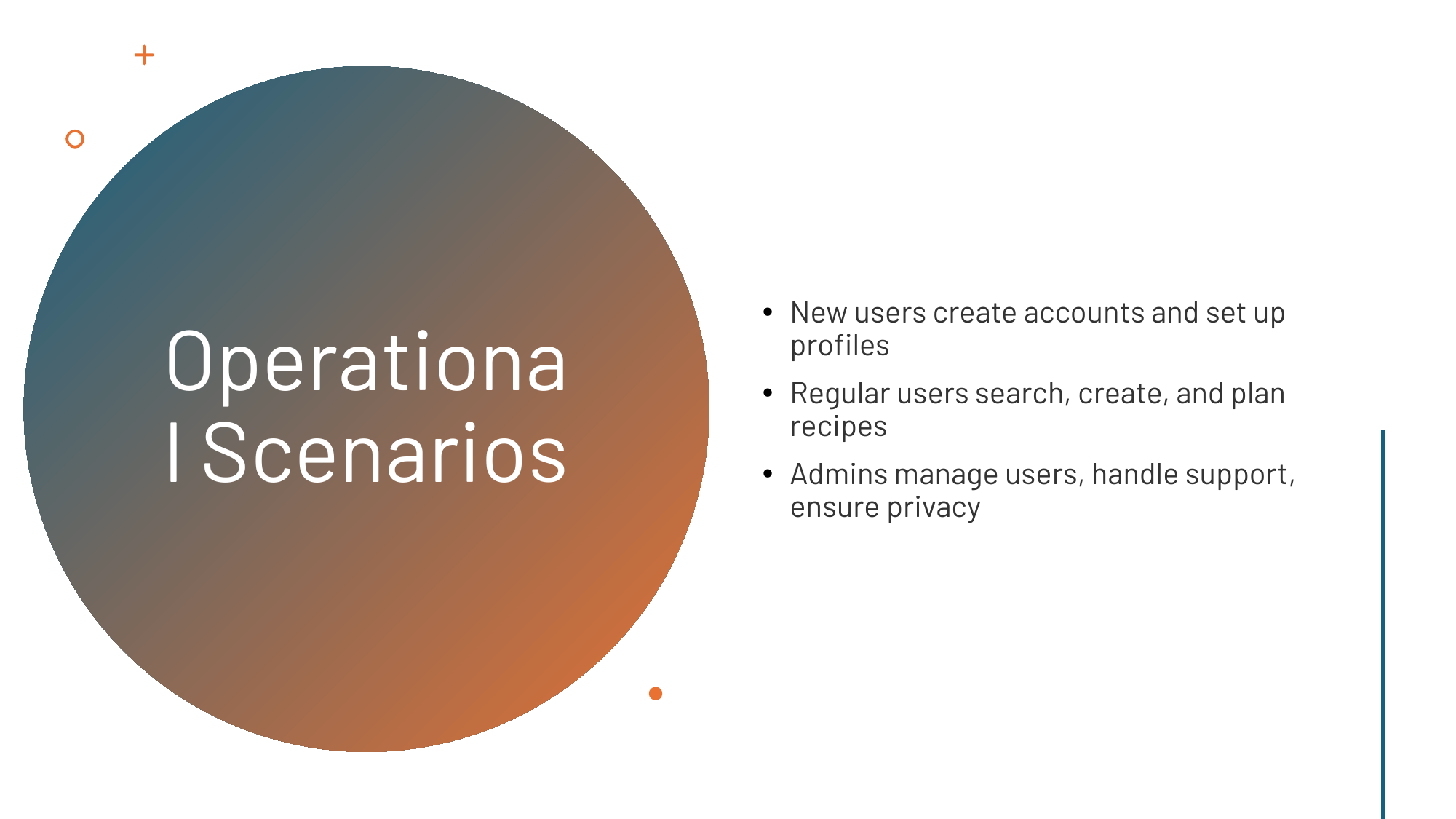

New users create accounts and set up profiles
Regular users search, create, and plan recipes
Admins manage users, handle support, ensure privacy

# Operational Scenarios